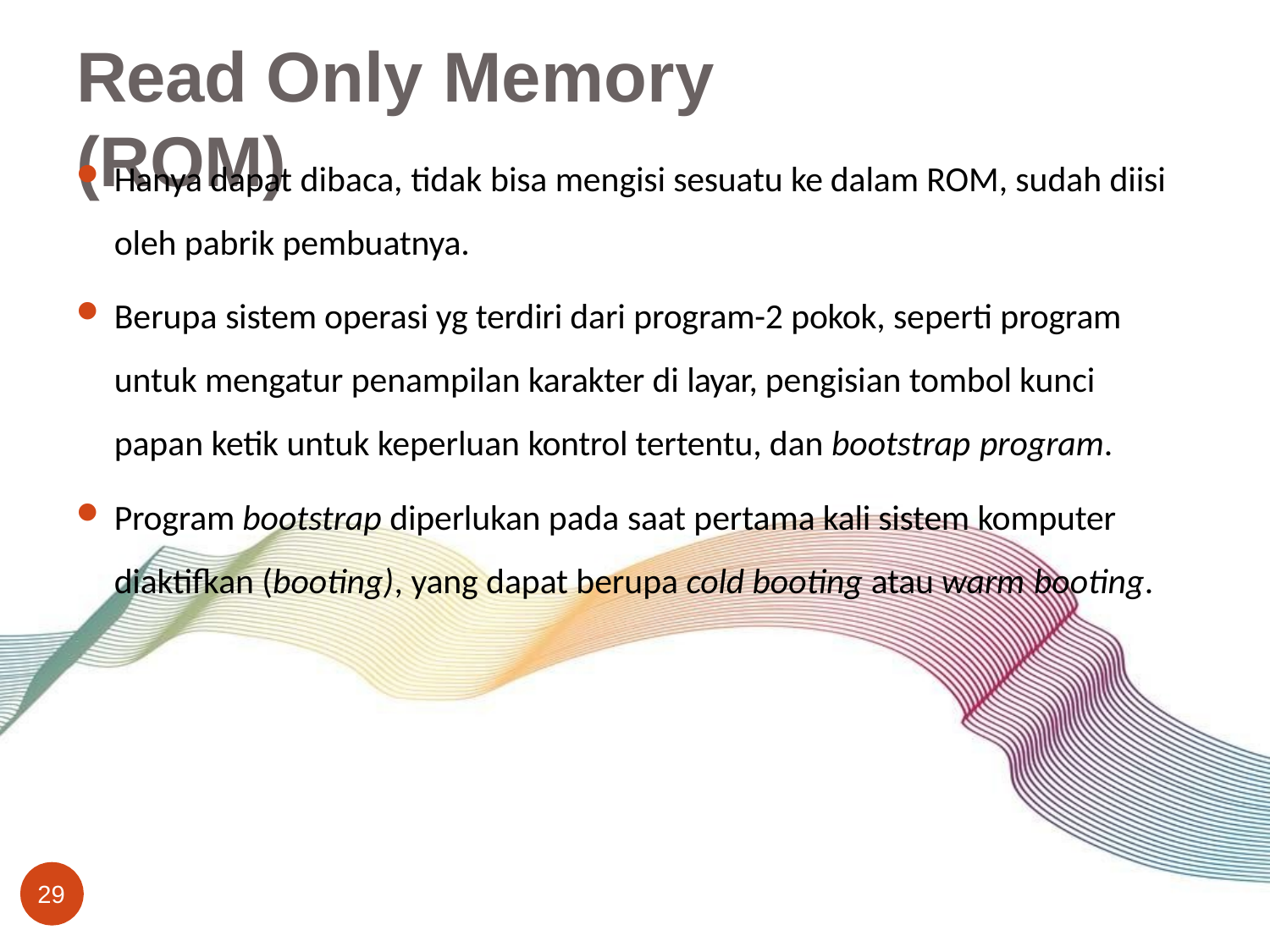

# Read Only Memory (ROM)
Hanya dapat dibaca, tidak bisa mengisi sesuatu ke dalam ROM, sudah diisi  oleh pabrik pembuatnya.
Berupa sistem operasi yg terdiri dari program-2 pokok, seperti program  untuk mengatur penampilan karakter di layar, pengisian tombol kunci  papan ketik untuk keperluan kontrol tertentu, dan bootstrap program.
Program bootstrap diperlukan pada saat pertama kali sistem komputer  diaktifkan (booting), yang dapat berupa cold booting atau warm booting.

29